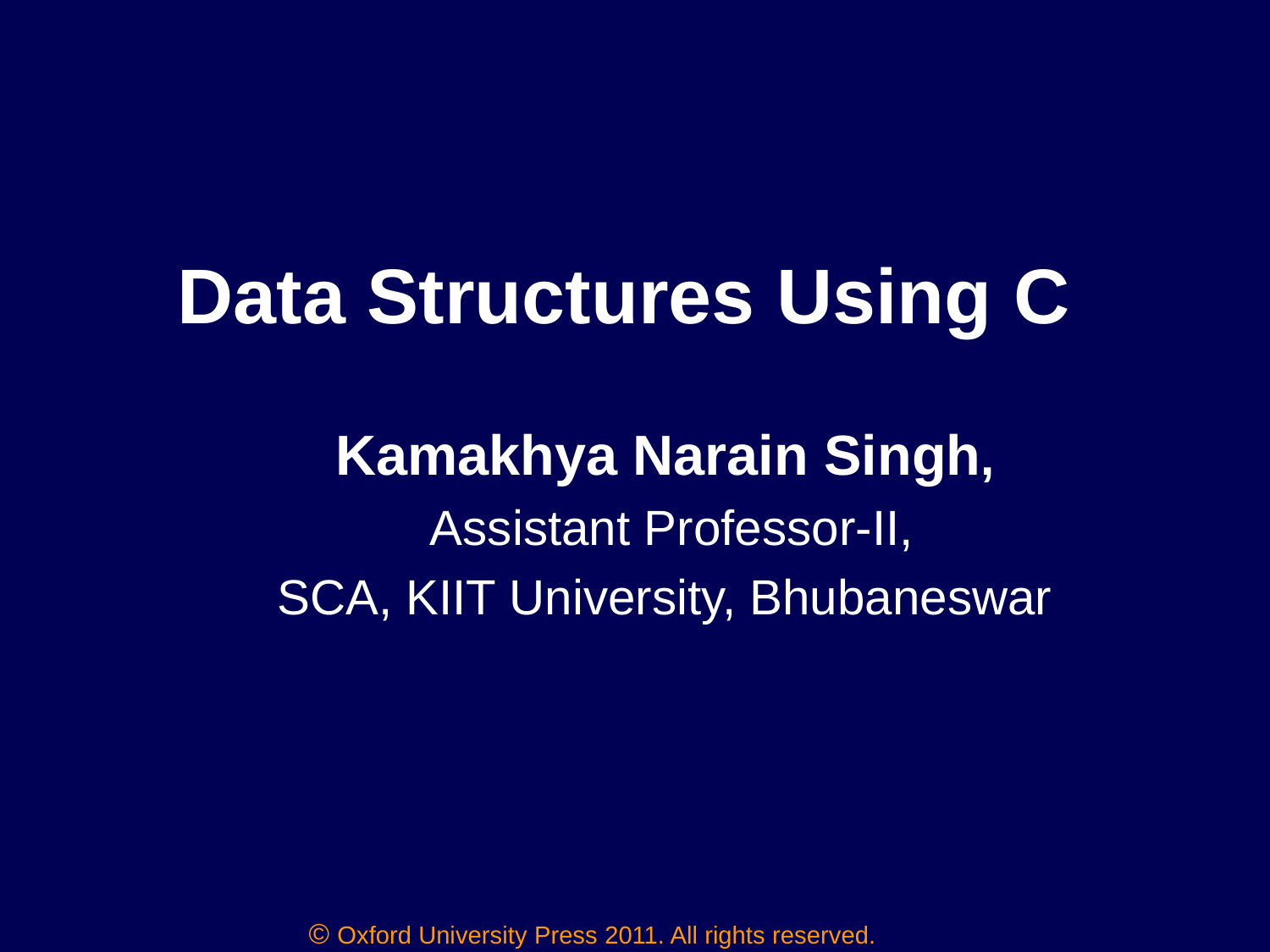

# Data Structures Using C
Kamakhya Narain Singh,
Assistant Professor-II,
SCA, KIIT University, Bhubaneswar